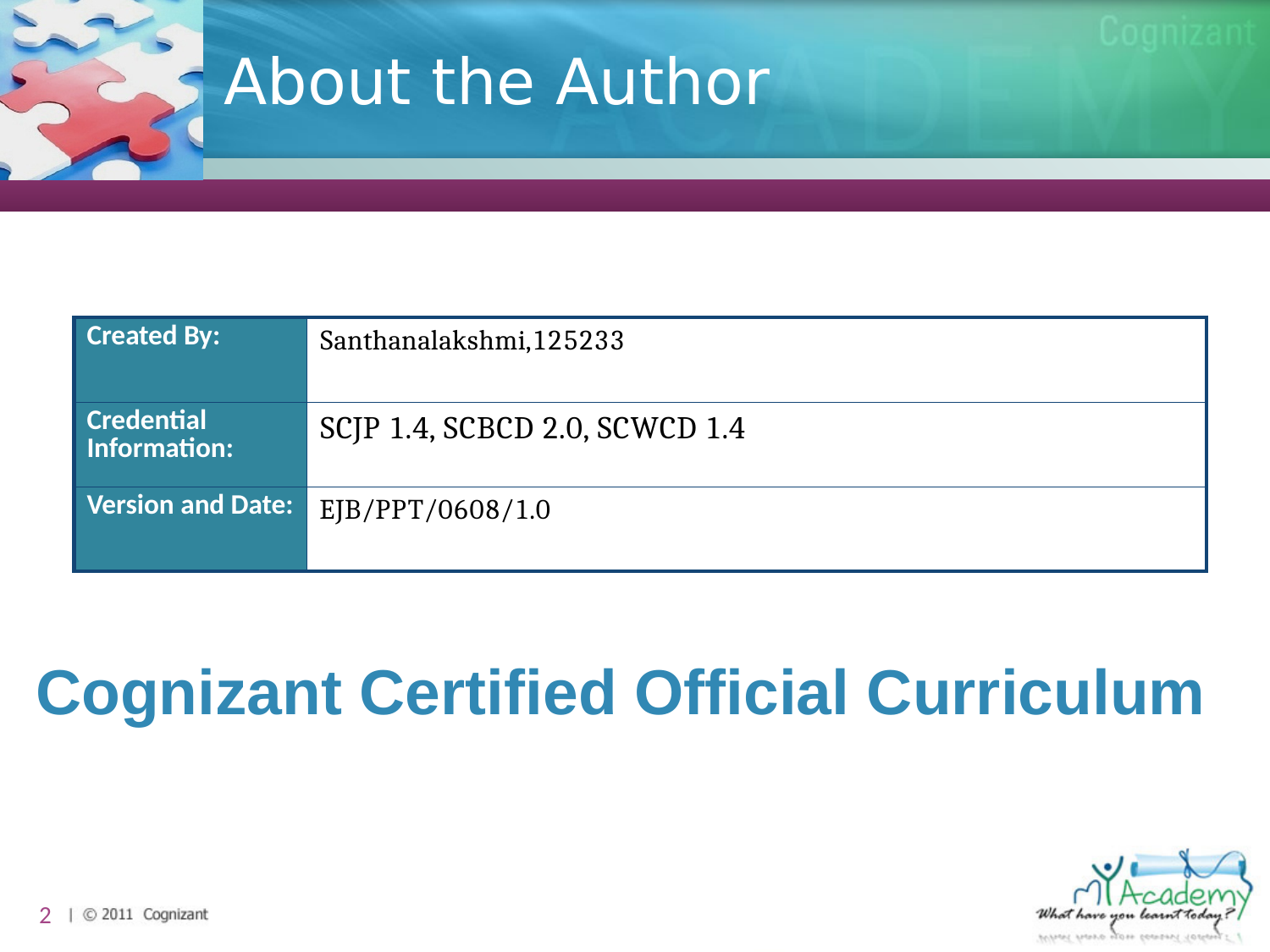

| Santhanalakshmi,125233 |
| --- |
| SCJP 1.4, SCBCD 2.0, SCWCD 1.4 |
| EJB/PPT/0608/1.0 |
2